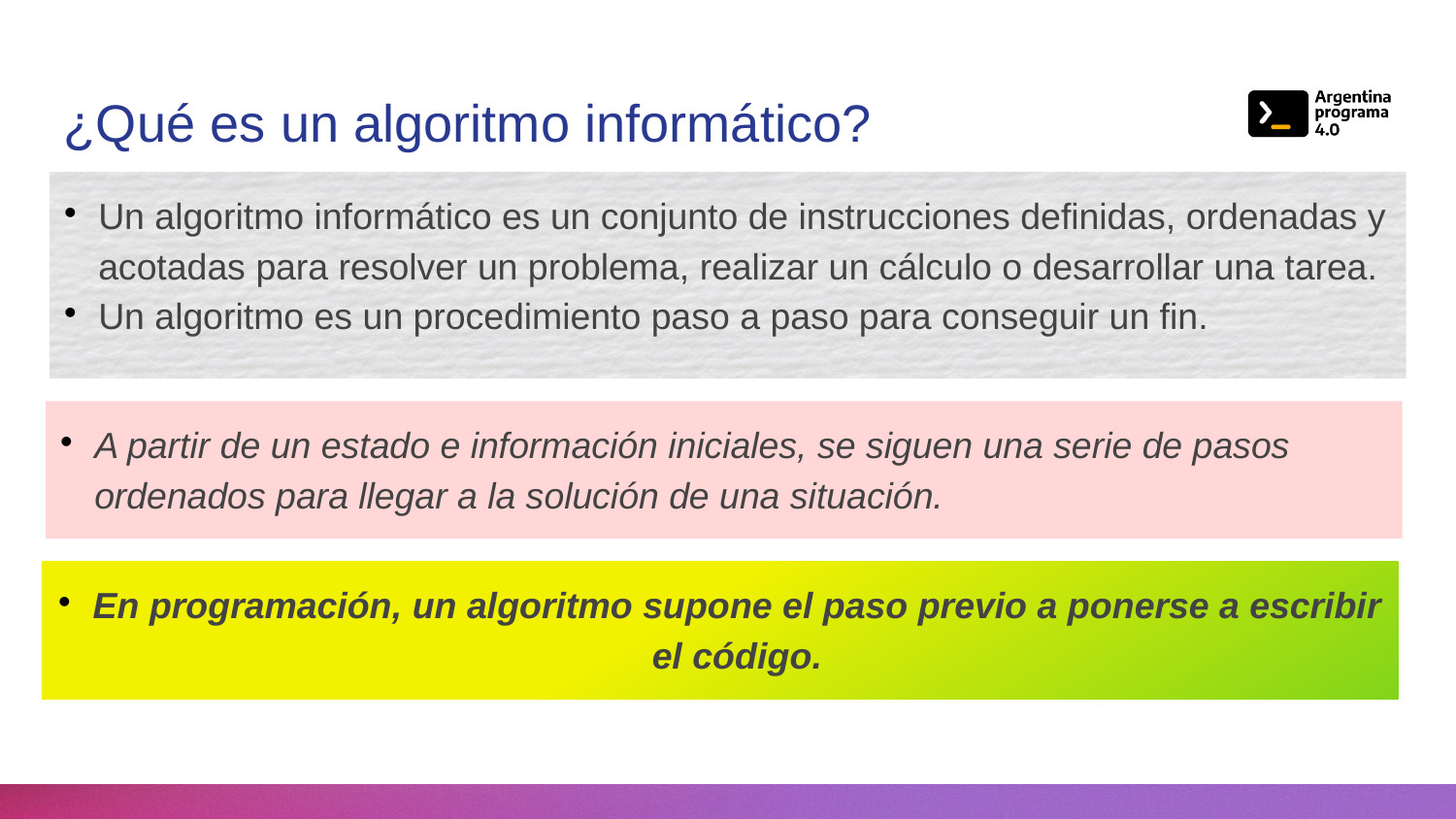

¿Qué es un algoritmo informático?
Un algoritmo informático es un conjunto de instrucciones definidas, ordenadas y acotadas para resolver un problema, realizar un cálculo o desarrollar una tarea.
Un algoritmo es un procedimiento paso a paso para conseguir un fin.

A partir de un estado e información iniciales, se siguen una serie de pasos ordenados para llegar a la solución de una situación.
En programación, un algoritmo supone el paso previo a ponerse a escribir el código.